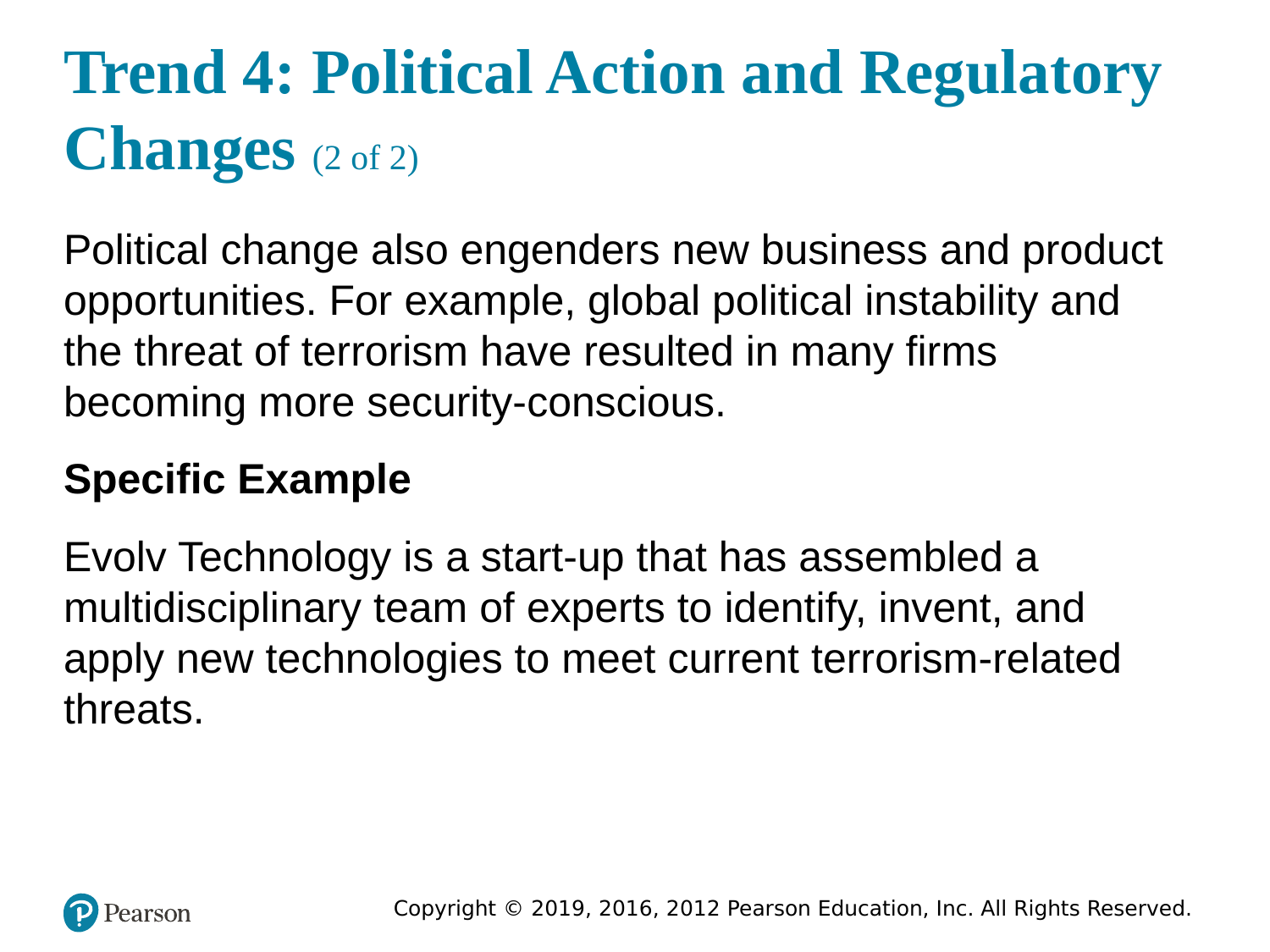

# Trend 4: Political Action and Regulatory Changes (2 of 2)
Political change also engenders new business and product opportunities. For example, global political instability and the threat of terrorism have resulted in many firms becoming more security-conscious.
Specific Example
Evolv Technology is a start-up that has assembled a multidisciplinary team of experts to identify, invent, and apply new technologies to meet current terrorism-related threats.